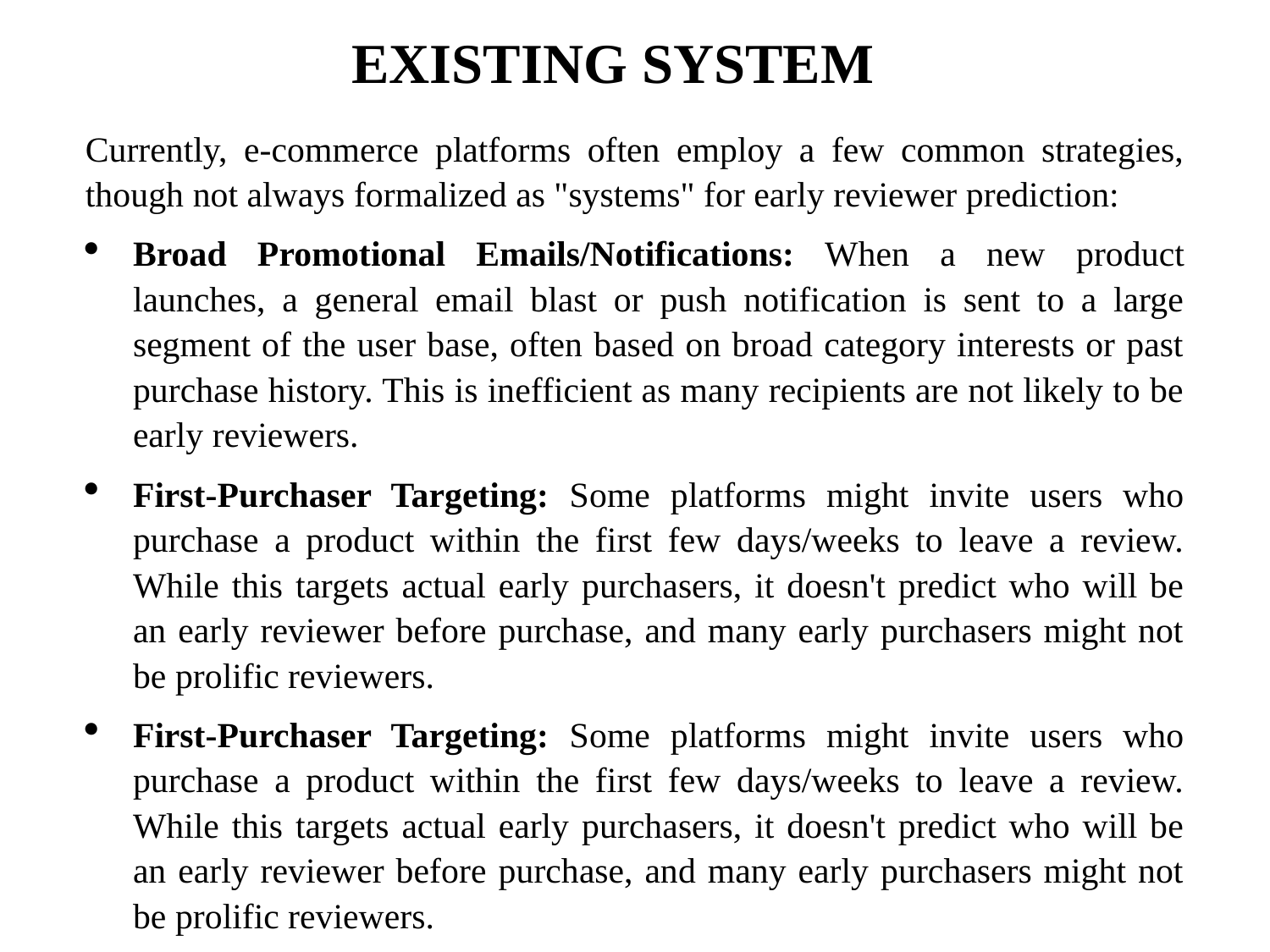

EXISTING SYSTEM
Currently, e-commerce platforms often employ a few common strategies, though not always formalized as "systems" for early reviewer prediction:
Broad Promotional Emails/Notifications: When a new product launches, a general email blast or push notification is sent to a large segment of the user base, often based on broad category interests or past purchase history. This is inefficient as many recipients are not likely to be early reviewers.
First-Purchaser Targeting: Some platforms might invite users who purchase a product within the first few days/weeks to leave a review. While this targets actual early purchasers, it doesn't predict who will be an early reviewer before purchase, and many early purchasers might not be prolific reviewers.
First-Purchaser Targeting: Some platforms might invite users who purchase a product within the first few days/weeks to leave a review. While this targets actual early purchasers, it doesn't predict who will be an early reviewer before purchase, and many early purchasers might not be prolific reviewers.